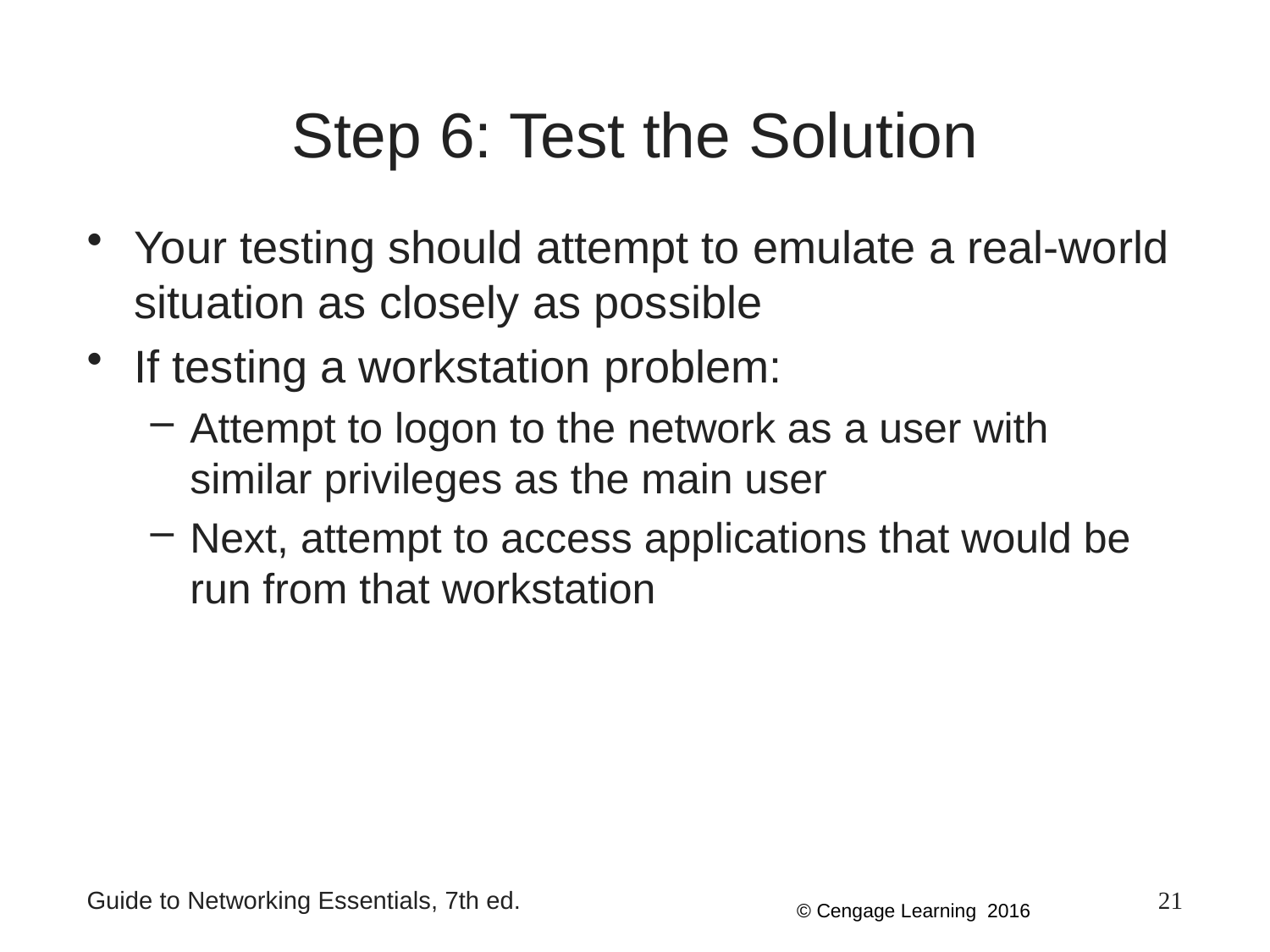

# Step 6: Test the Solution
Your testing should attempt to emulate a real-world situation as closely as possible
If testing a workstation problem:
Attempt to logon to the network as a user with similar privileges as the main user
Next, attempt to access applications that would be run from that workstation
Guide to Networking Essentials, 7th ed.
21